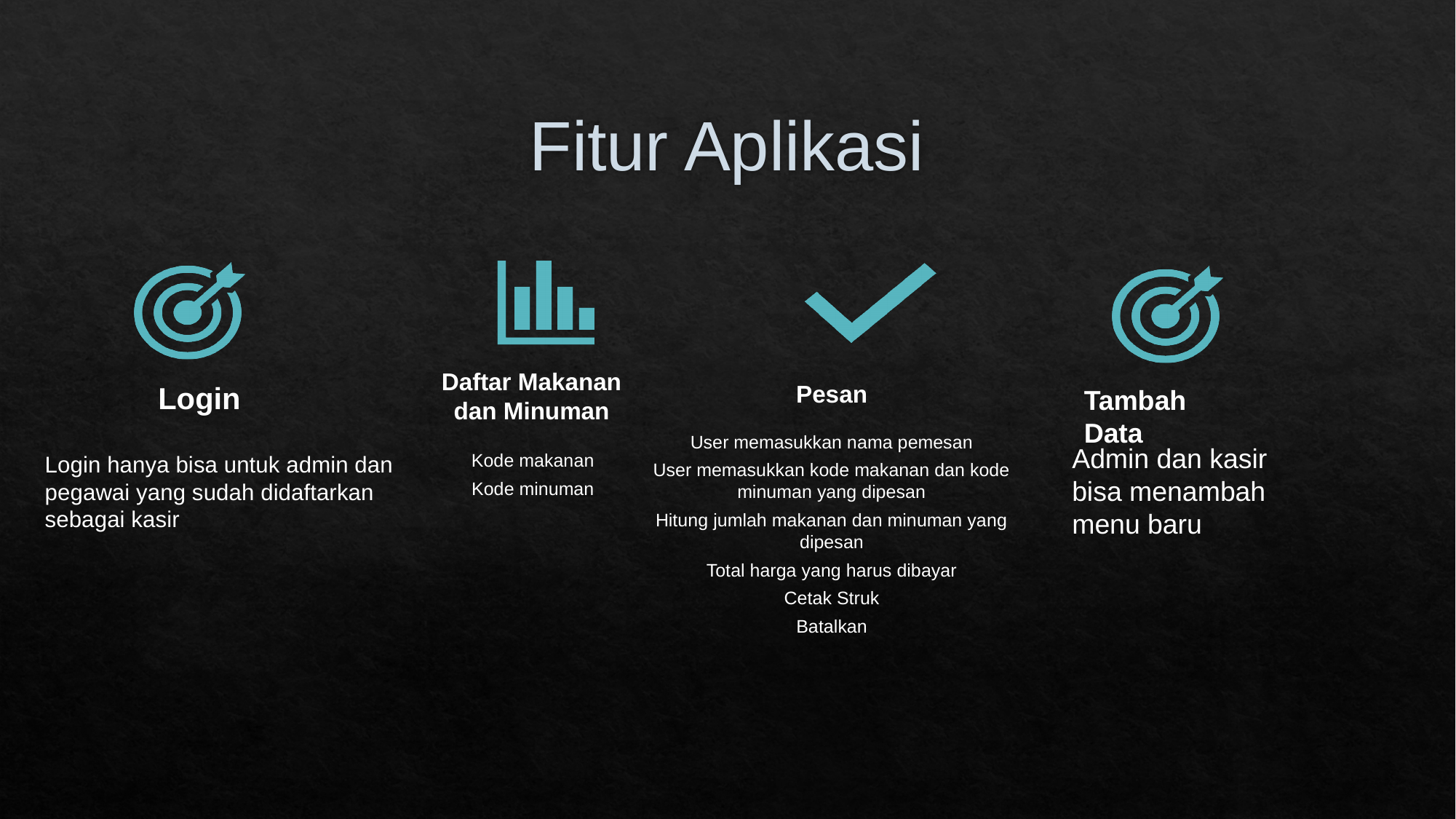

# Fitur Aplikasi
Login
Login hanya bisa untuk admin dan pegawai yang sudah didaftarkan sebagai kasir
Daftar Makanan dan Minuman
Kode makanan
Kode minuman
Pesan
User memasukkan nama pemesan
User memasukkan kode makanan dan kode minuman yang dipesan
Hitung jumlah makanan dan minuman yang dipesan
Total harga yang harus dibayar
Cetak Struk
Batalkan

Tambah Data
Admin dan kasir bisa menambah menu baru